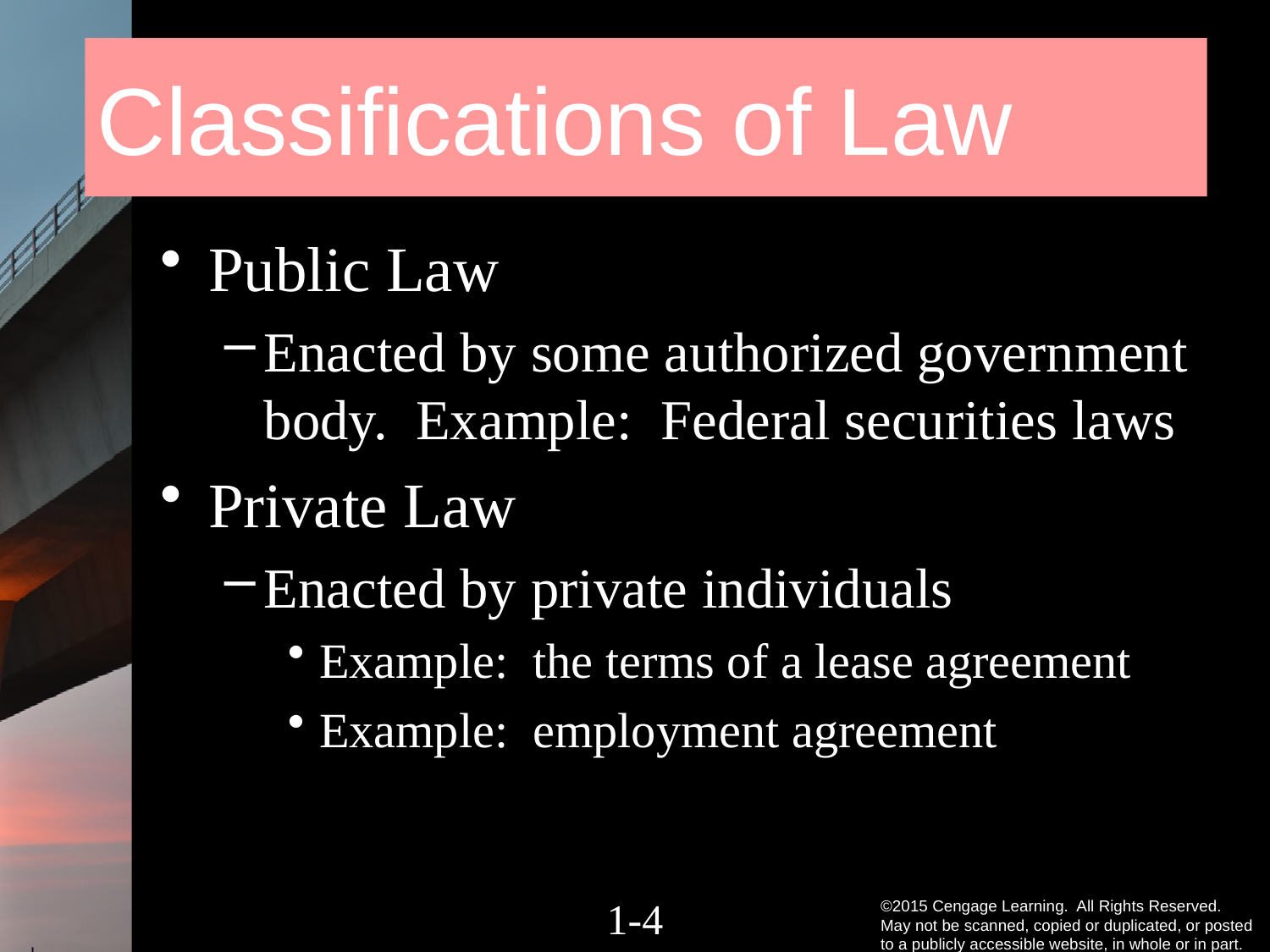

# Classifications of Law
Public Law
Enacted by some authorized government body.  Example:  Federal securities laws
Private Law
Enacted by private individuals
Example:  the terms of a lease agreement
Example:  employment agreement
1-4